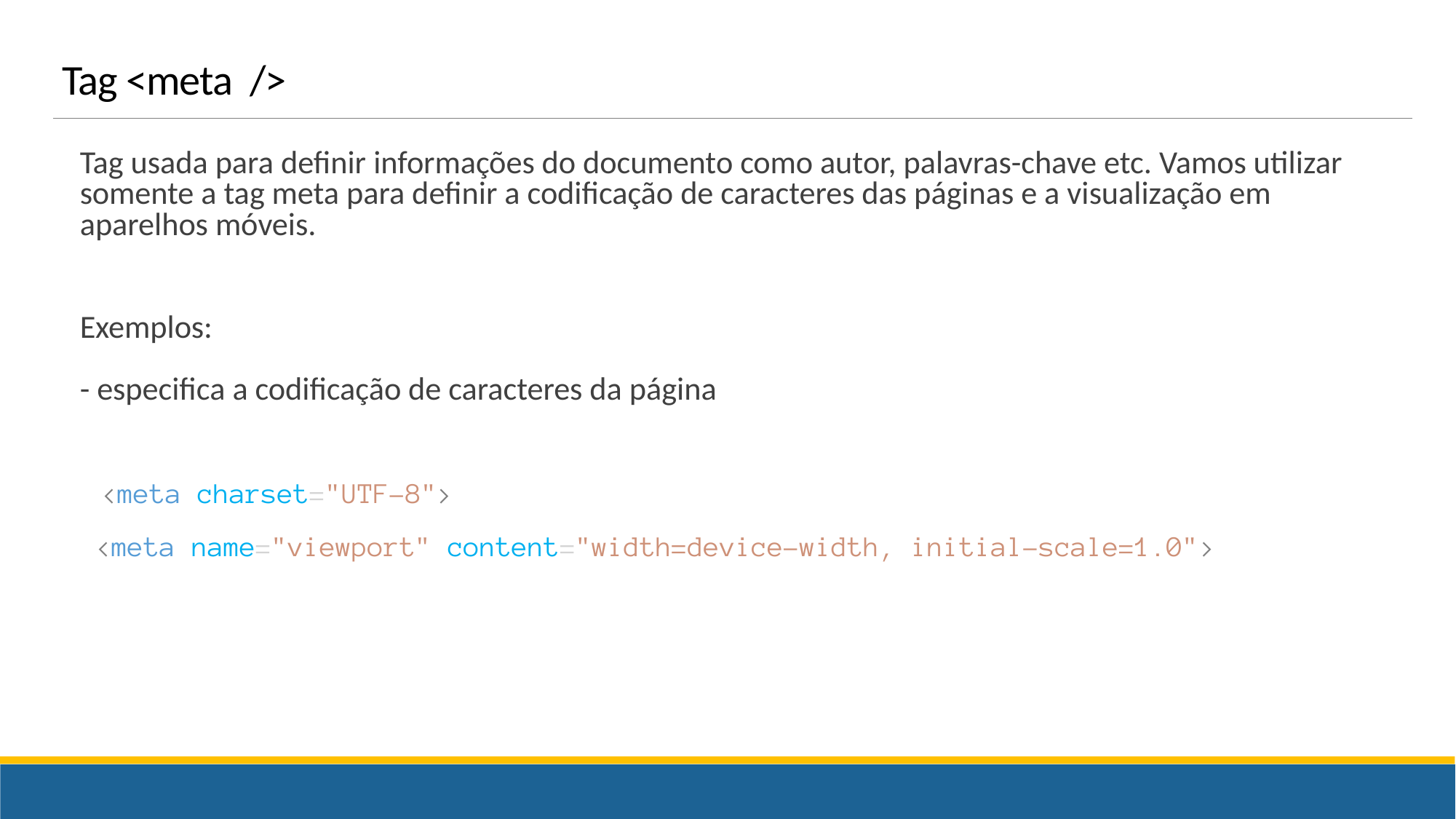

# Tag <meta  />
Tag usada para definir informações do documento como autor, palavras-chave etc. Vamos utilizar somente a tag meta para definir a codificação de caracteres das páginas e a visualização em aparelhos móveis.

Exemplos:
- especifica a codificação de caracteres da página

   <meta charset="UTF-8">
 <meta name="viewport" content="width=device-width, initial-scale=1.0">